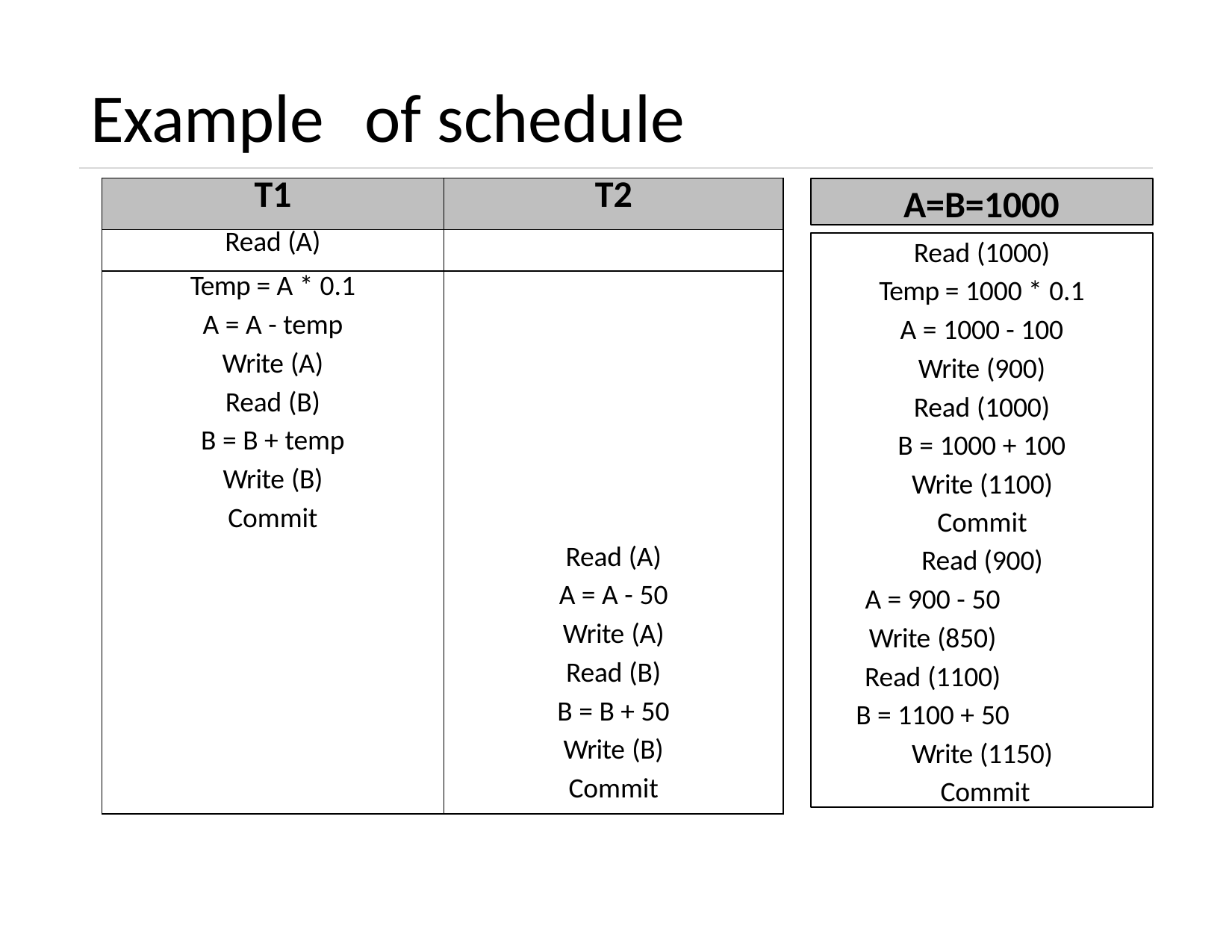

# Example	of schedule

| T1 | T2 |
| --- | --- |
| Read (A) |  |
| Temp = A \* 0.1 |  |
| A = A - temp |  |
| Write (A) |  |
| Read (B) |  |
| B = B + temp |  |
| Write (B) |  |
| Commit |  |
|  | Read (A) |
|  | A = A - 50 |
|  | Write (A) |
|  | Read (B) |
|  | B = B + 50 |
|  | Write (B) |
|  | Commit |
A=B=1000
Read (1000)
Temp = 1000 * 0.1
A = 1000 - 100
Write (900)
Read (1000)
B = 1000 + 100
Write (1100)  Commit  Read (900)
A = 900 - 50
Write (850)
Read (1100)
B = 1100 + 50
Write (1150)  Commit
Unit – 6: Transaction Management
Darshan Institute of Engineering & Technology
11